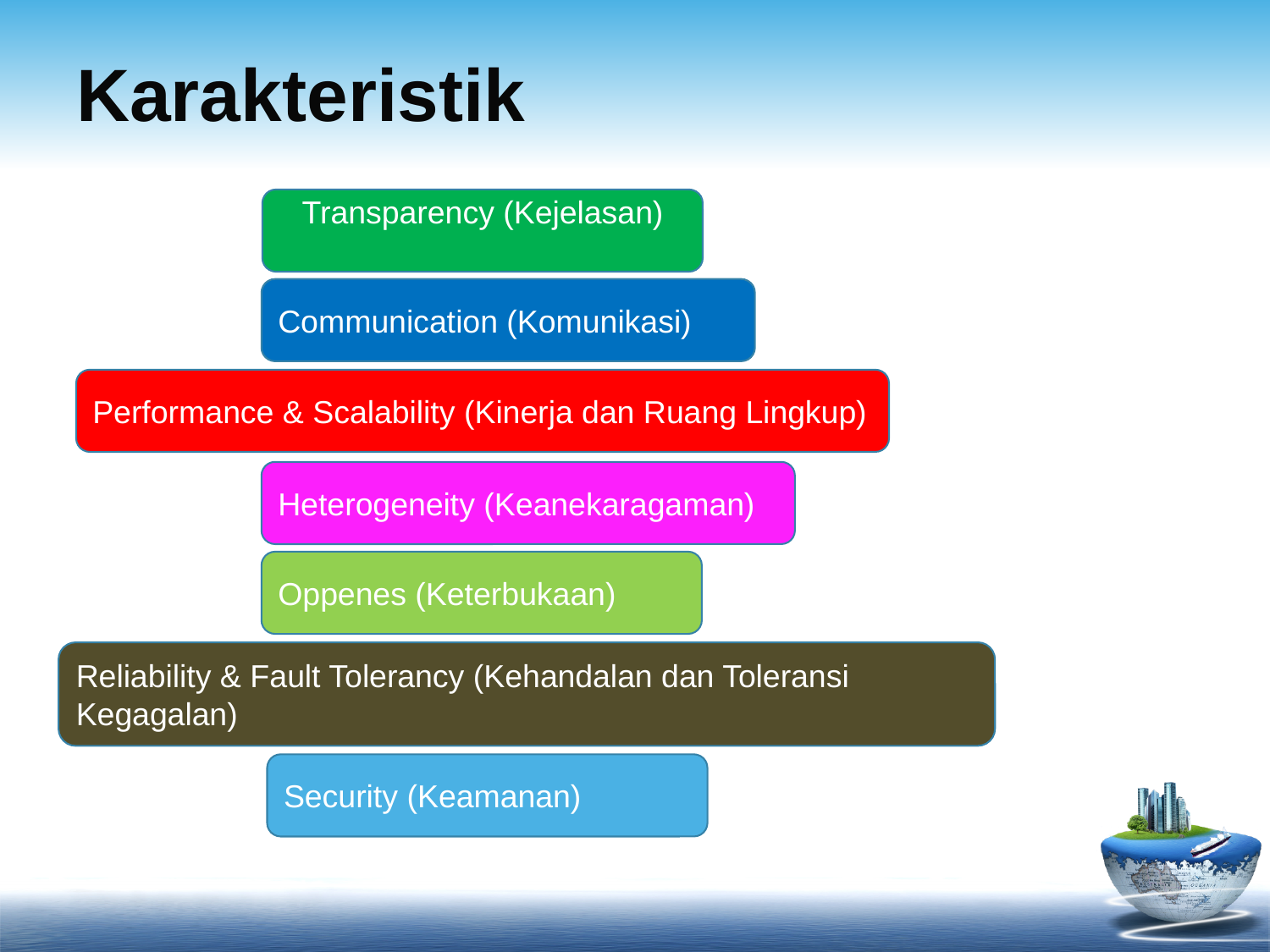

# Karakteristik

Transparency (Kejelasan)

Communication (Komunikasi)
Performance & Scalability (Kinerja dan Ruang Lingkup)
Heterogeneity (Keanekaragaman)
Oppenes (Keterbukaan)
Reliability & Fault Tolerancy (Kehandalan dan Toleransi Kegagalan)
Security (Keamanan)